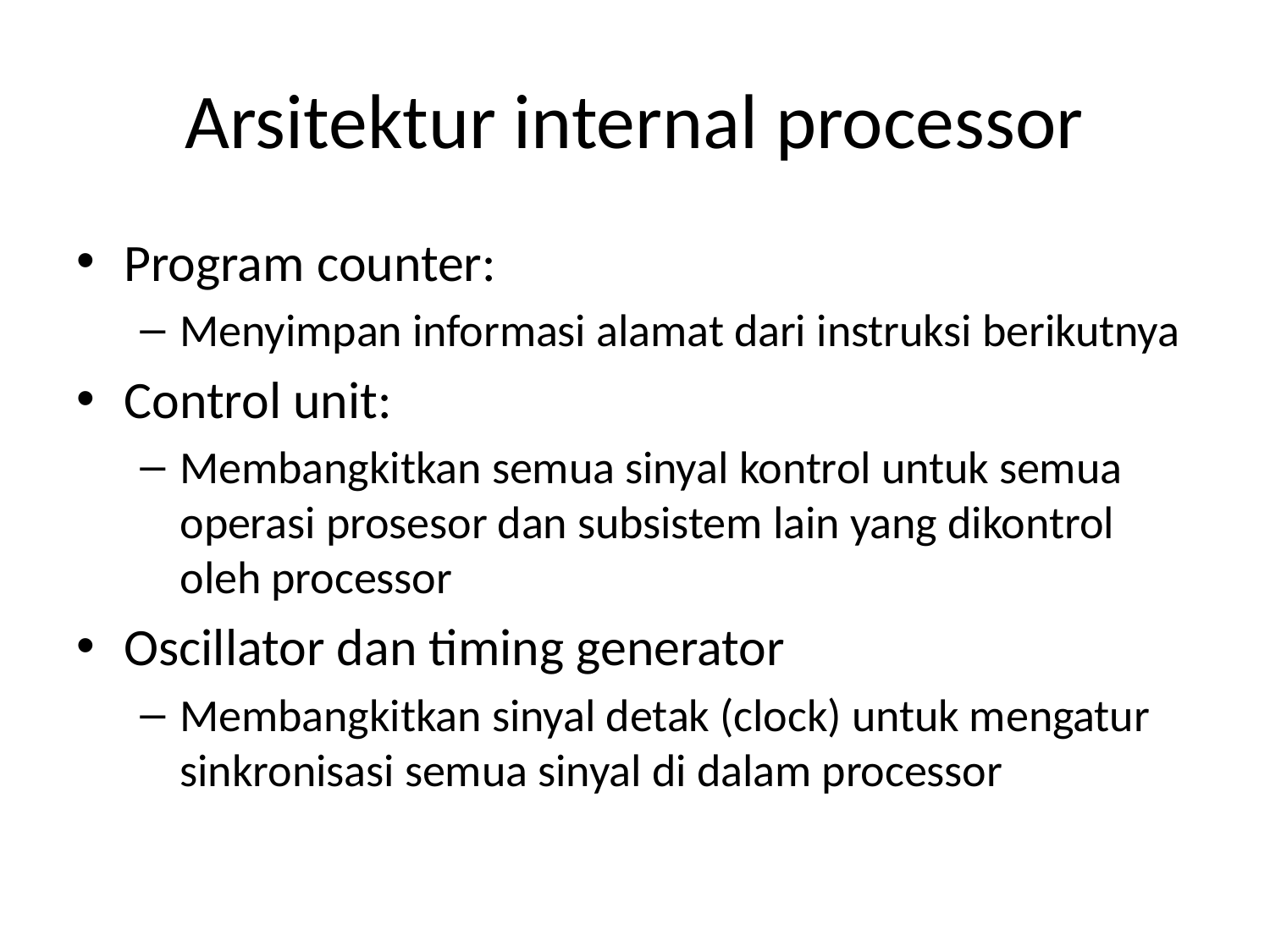

# Arsitektur internal processor
Program counter:
Menyimpan informasi alamat dari instruksi berikutnya
Control unit:
Membangkitkan semua sinyal kontrol untuk semua operasi prosesor dan subsistem lain yang dikontrol oleh processor
Oscillator dan timing generator
Membangkitkan sinyal detak (clock) untuk mengatur sinkronisasi semua sinyal di dalam processor